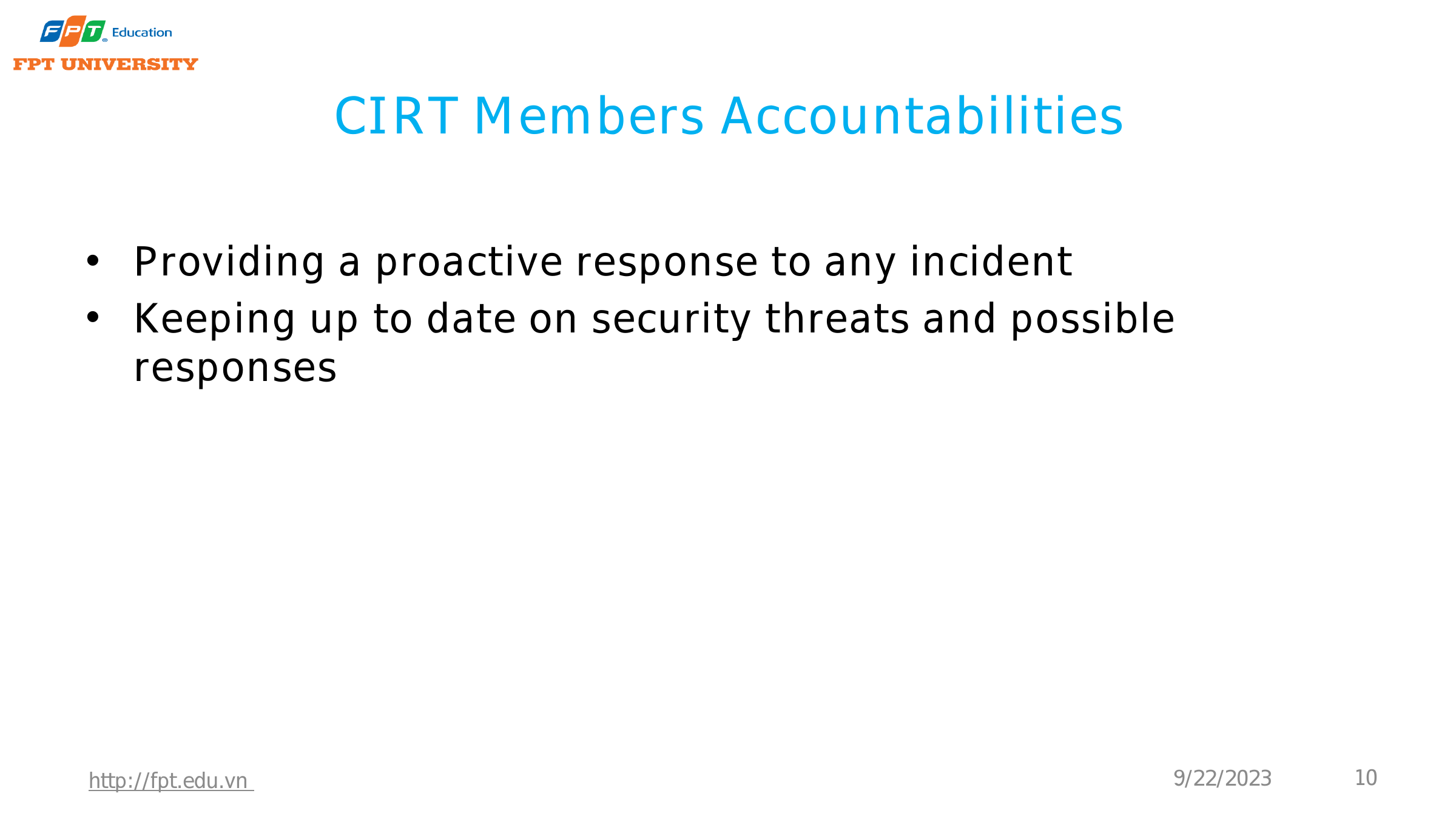

# CIRT Members Accountabilities
Providing a proactive response to any incident
Keeping up to date on security threats and possible responses
http://fpt.edu.vn
9/22/2023
10